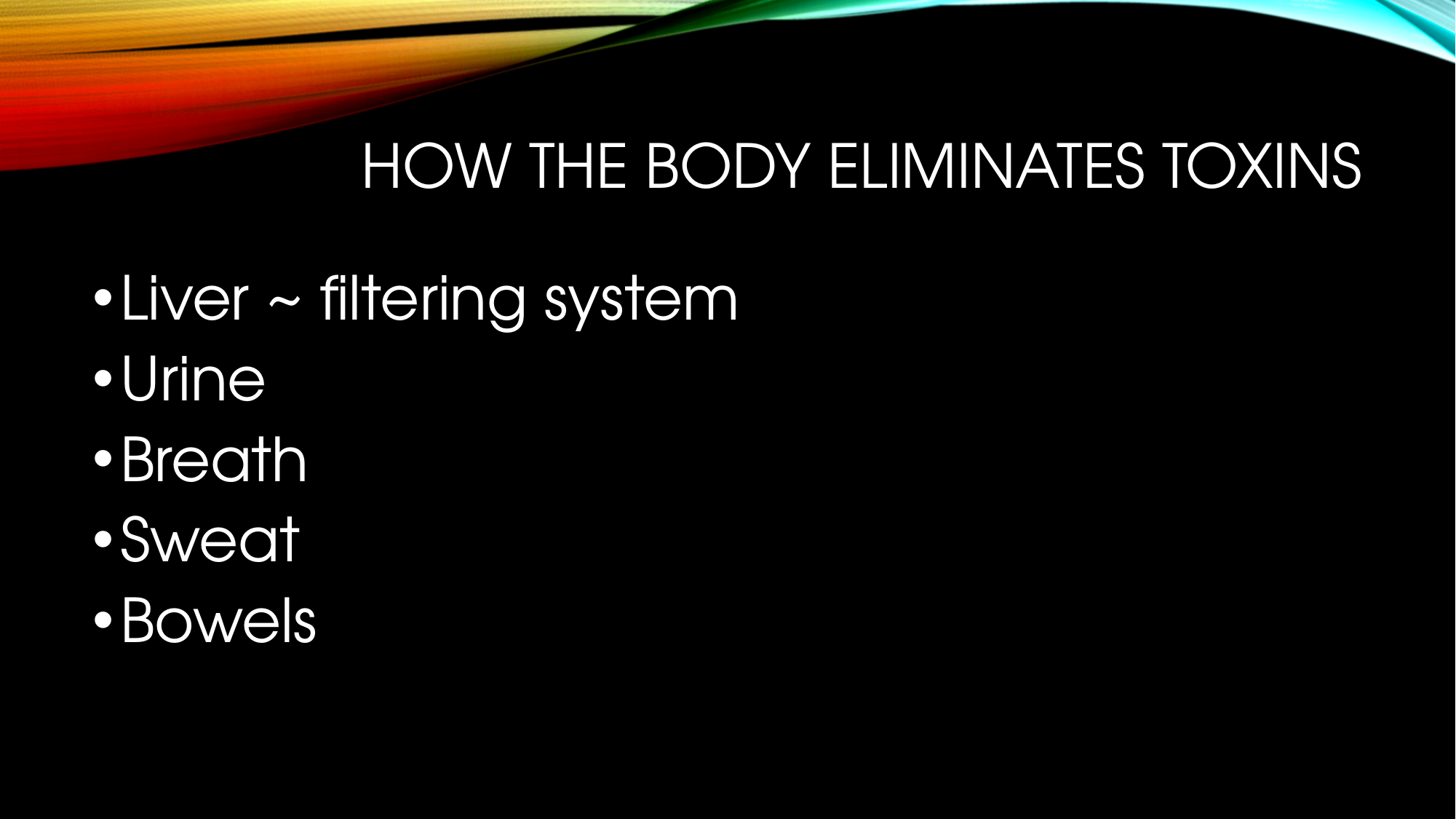

# How the body eliminates toxins
Liver ~ filtering system
Urine
Breath
Sweat
Bowels